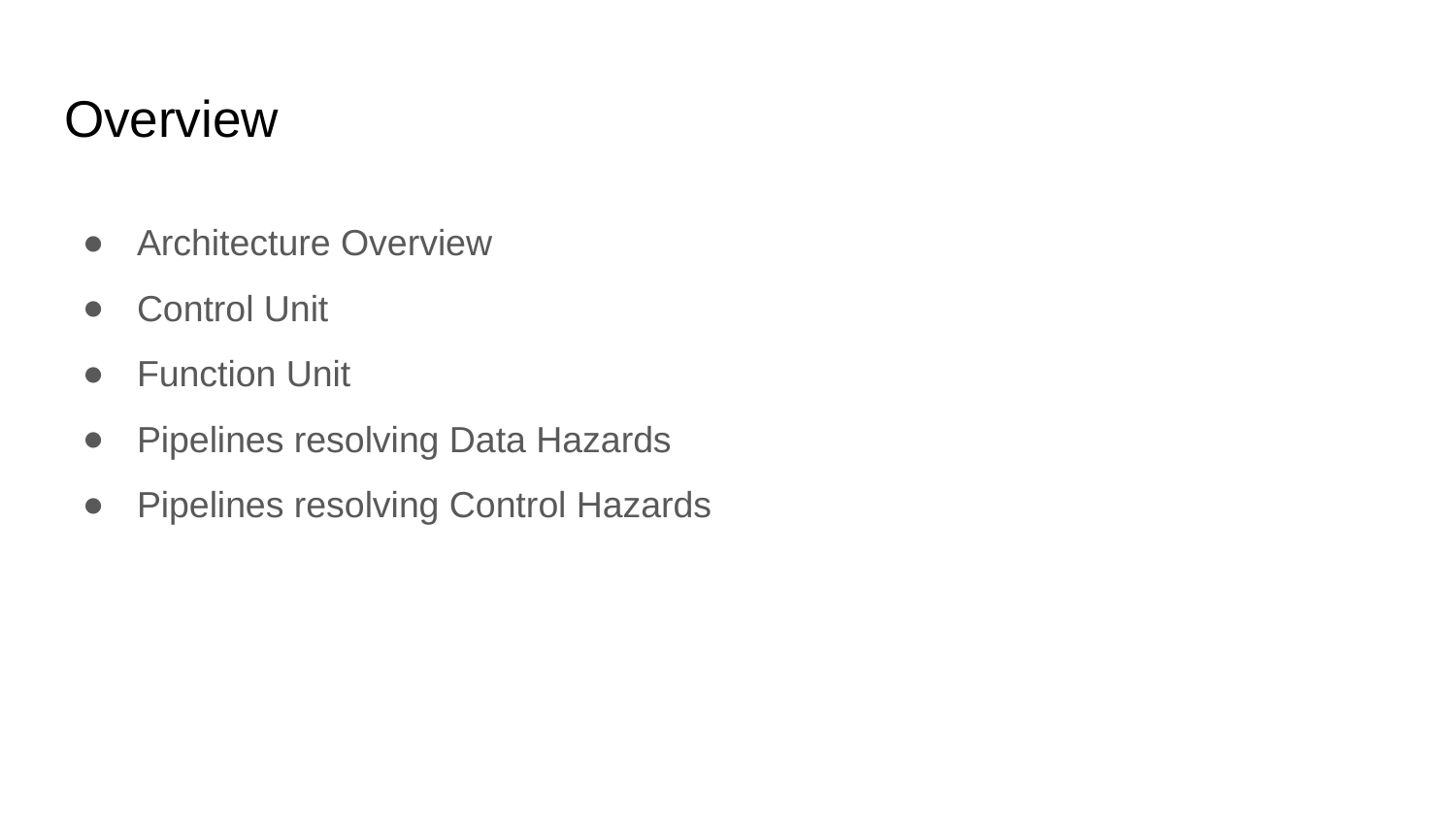

# Overview
Architecture Overview
Control Unit
Function Unit
Pipelines resolving Data Hazards
Pipelines resolving Control Hazards